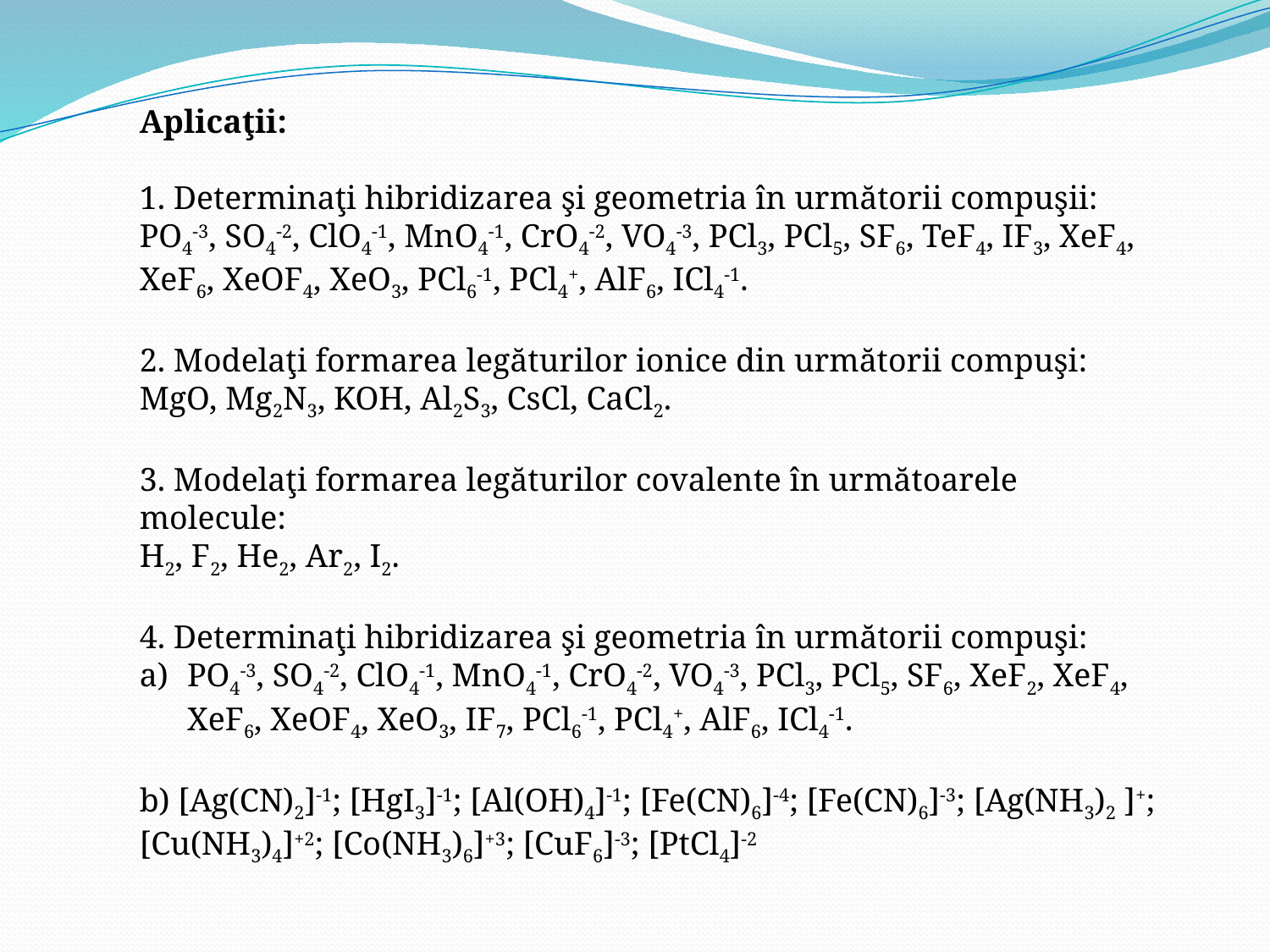

Aplicaţii:

1. Determinaţi hibridizarea şi geometria în următorii compuşii:
PO4-3, SO4-2, ClO4-1, MnO4-1, CrO4-2, VO4-3, PCl3, PCl5, SF6, TeF4, IF3, XeF4, XeF6, XeOF4, XeO3, PCl6-1, PCl4+, AlF6, ICl4-1.

2. Modelaţi formarea legăturilor ionice din următorii compuşi:
MgO, Mg2N3, KOH, Al2S3, CsCl, CaCl2.

3. Modelaţi formarea legăturilor covalente în următoarele molecule:
H2, F2, He2, Ar2, I2.

4. Determinaţi hibridizarea şi geometria în următorii compuşi:
PO4-3, SO4-2, ClO4-1, MnO4-1, CrO4-2, VO4-3, PCl3, PCl5, SF6, XeF2, XeF4, XeF6, XeOF4, XeO3, IF7, PCl6-1, PCl4+, AlF6, ICl4-1.

b) [Ag(CN)2]-1; [HgI3]-1; [Al(OH)4]-1; [Fe(CN)6]-4; [Fe(CN)6]-3; [Ag(NH3)2 ]+; [Cu(NH3)4]+2; [Co(NH3)6]+3; [CuF6]-3; [PtCl4]-2